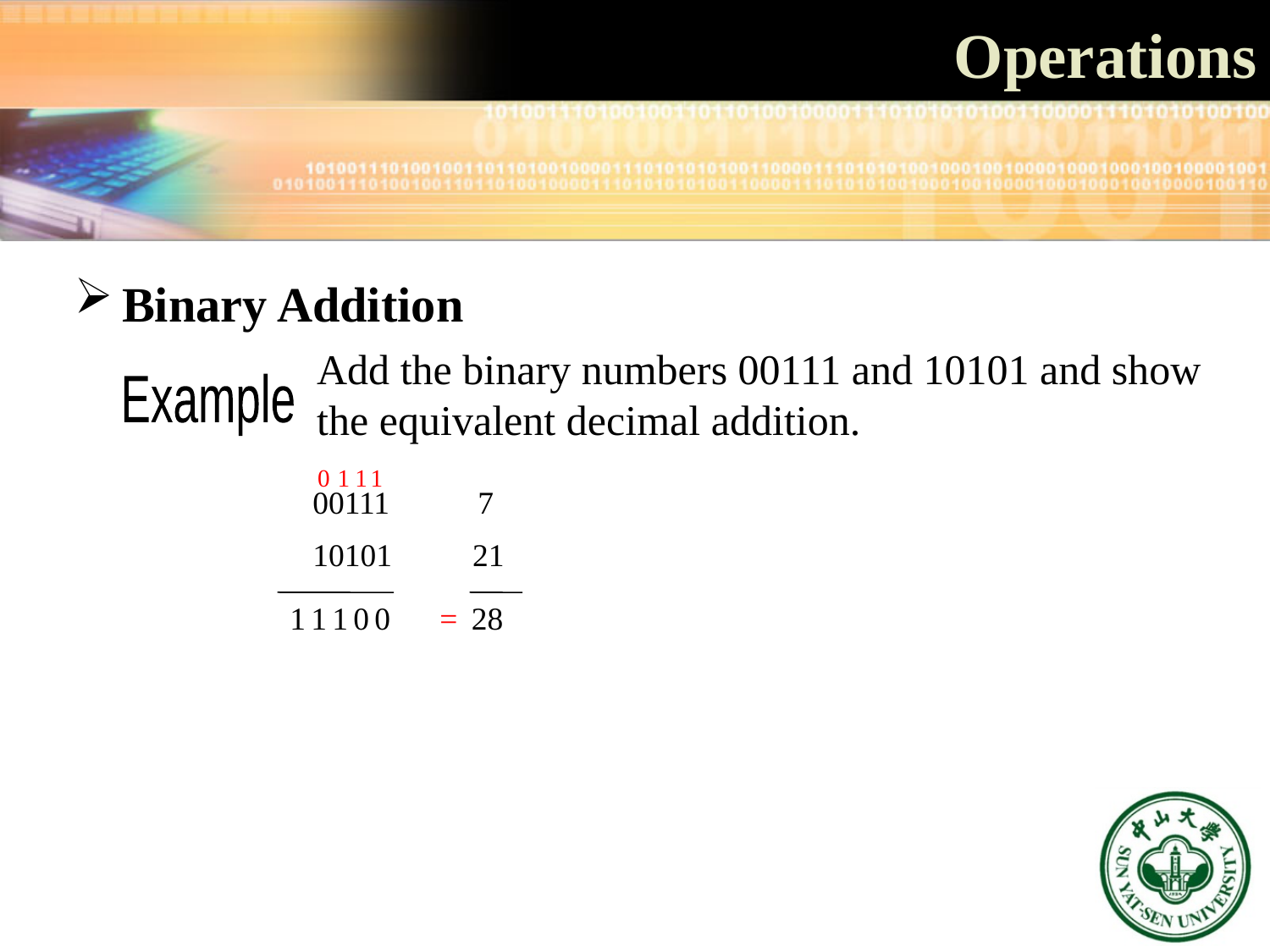

Operations
Binary Addition
Add the binary numbers 00111 and 10101 and show the equivalent decimal addition.
Example
0
1
1
1
00111           7
10101          21

1
1
1
0
0
=
28